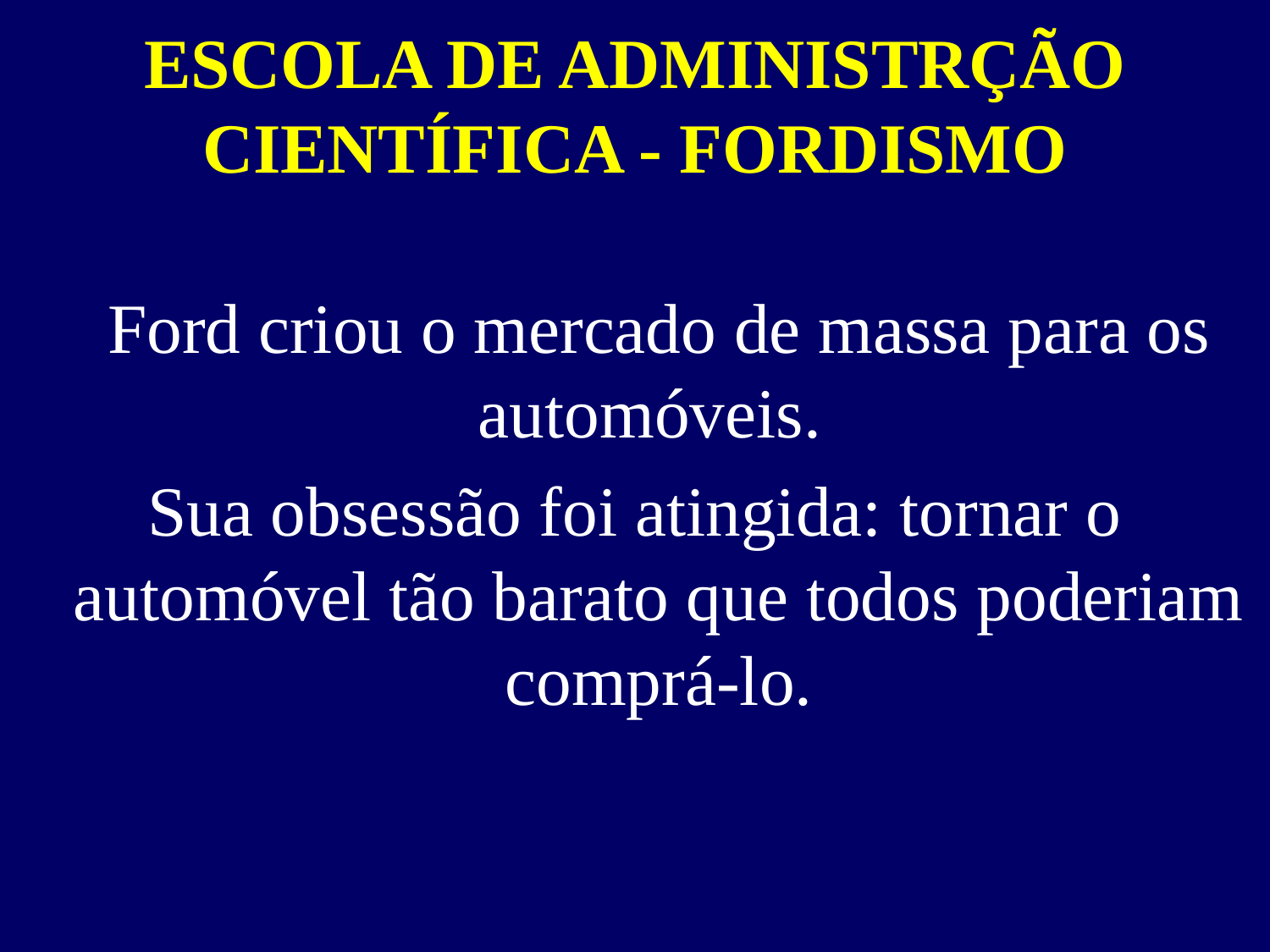

# ESCOLA DE ADMINISTRÇÃO CIENTÍFICA - FORDISMO
    Ford criou o mercado de massa para os automóveis.
Sua obsessão foi atingida: tornar o automóvel tão barato que todos poderiam comprá-lo.